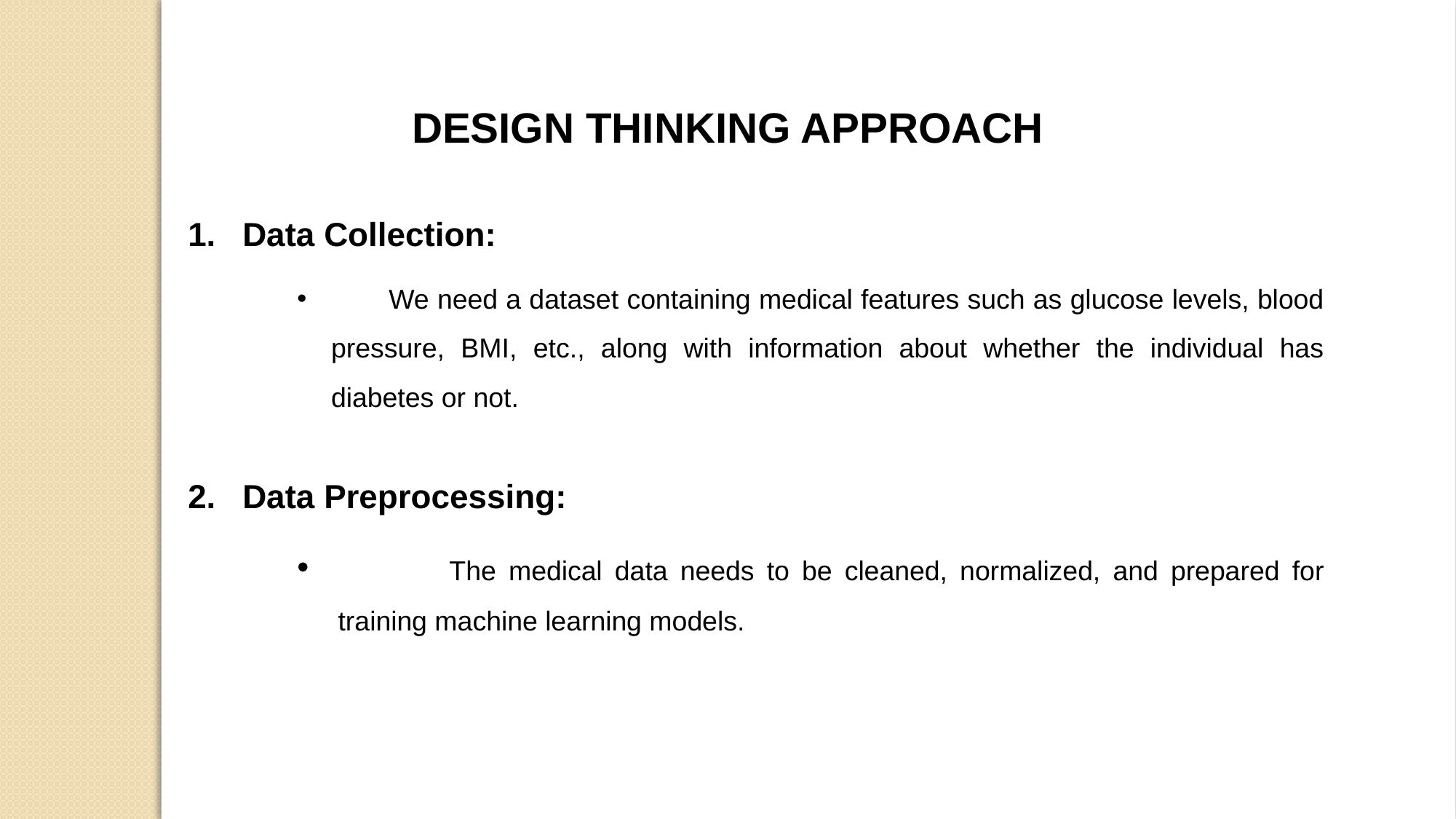

DESIGN THINKING APPROACH
Data Collection:
       We need a dataset containing medical features such as glucose levels, blood pressure, BMI, etc., along with information about whether the individual has diabetes or not.

Data Preprocessing:
        The medical data needs to be cleaned, normalized, and prepared for training machine learning models.